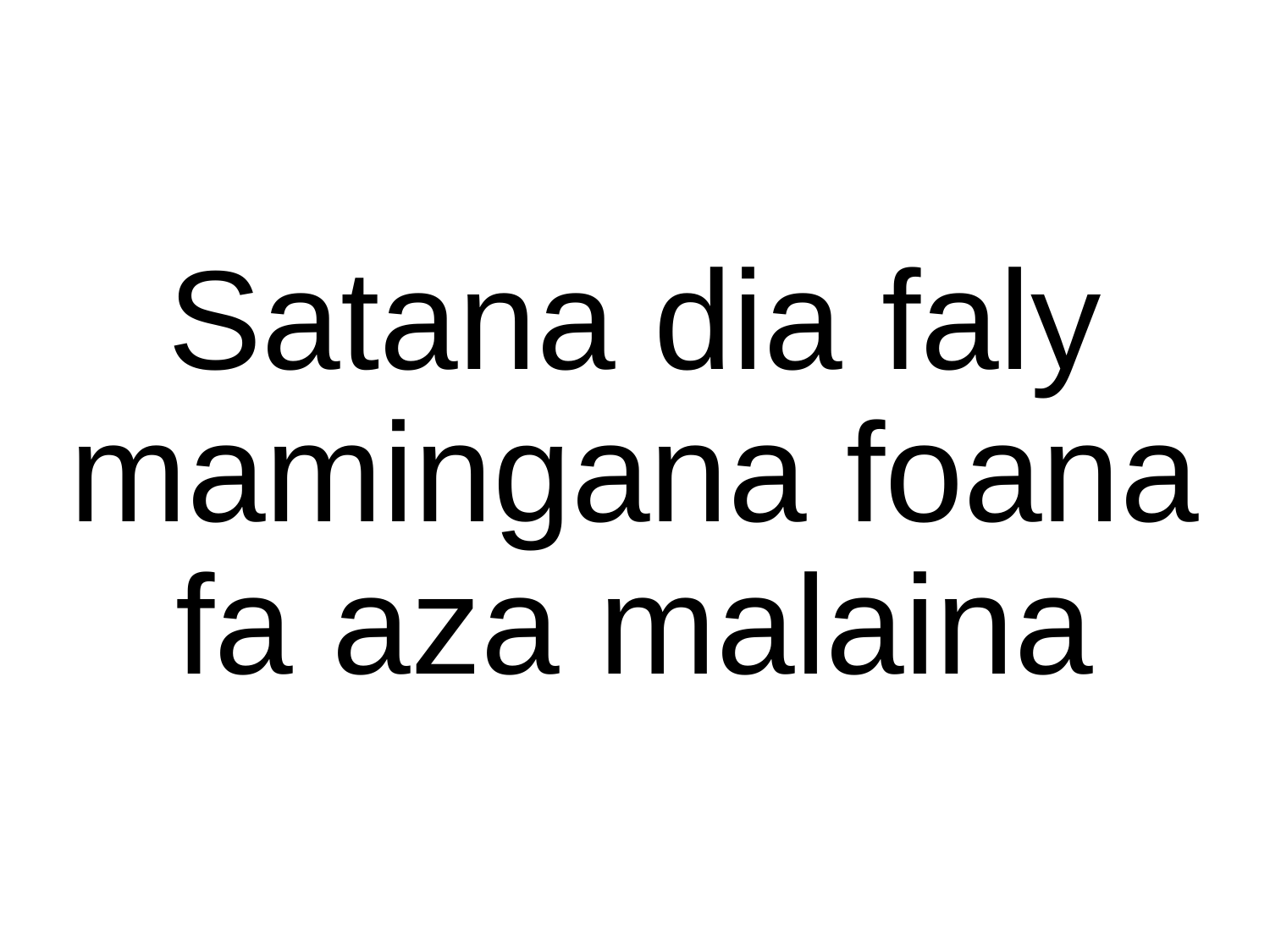

Satana dia faly mamingana foana fa aza malaina